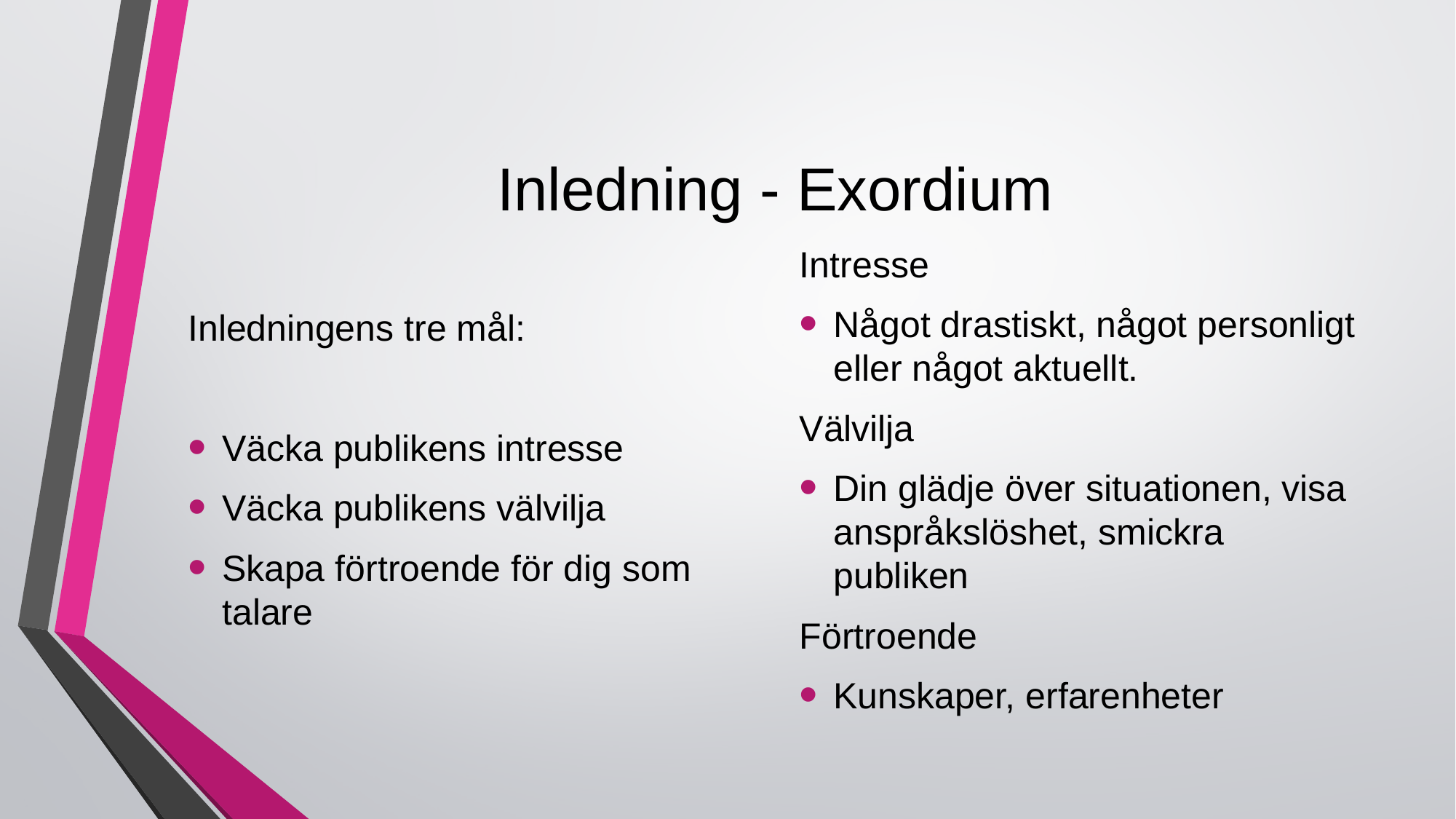

# Inledning - Exordium
Inledningens tre mål:

Väcka publikens intresse
Väcka publikens välvilja
Skapa förtroende för dig som talare

Intresse
Något drastiskt, något personligt eller något aktuellt.
Välvilja
Din glädje över situationen, visa anspråkslöshet, smickra publiken
Förtroende
Kunskaper, erfarenheter